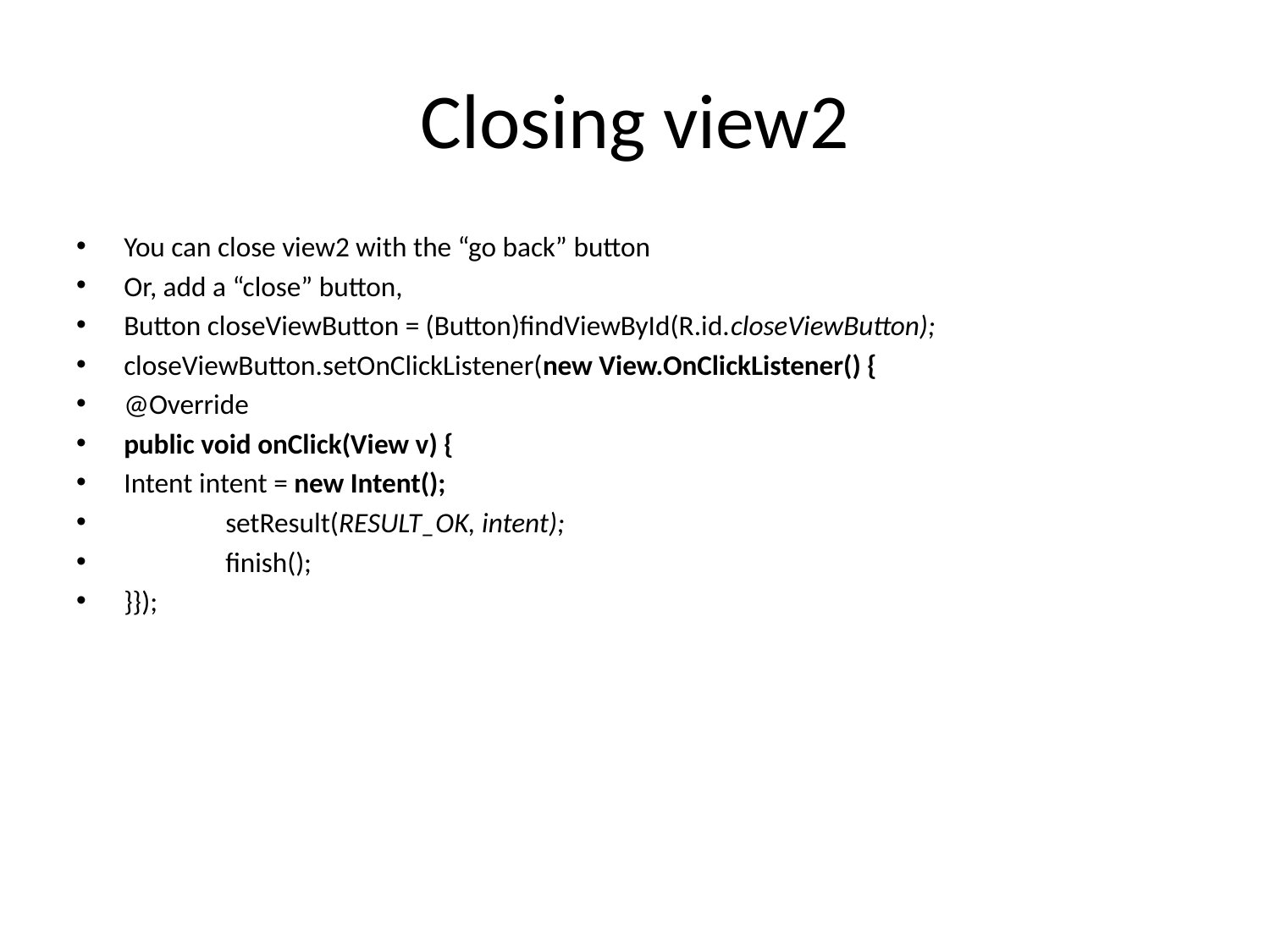

# Closing view2
You can close view2 with the “go back” button
Or, add a “close” button,
Button closeViewButton = (Button)findViewById(R.id.closeViewButton);
closeViewButton.setOnClickListener(new View.OnClickListener() {
@Override
public void onClick(View v) {
Intent intent = new Intent();
                setResult(RESULT_OK, intent);
                finish();
}});